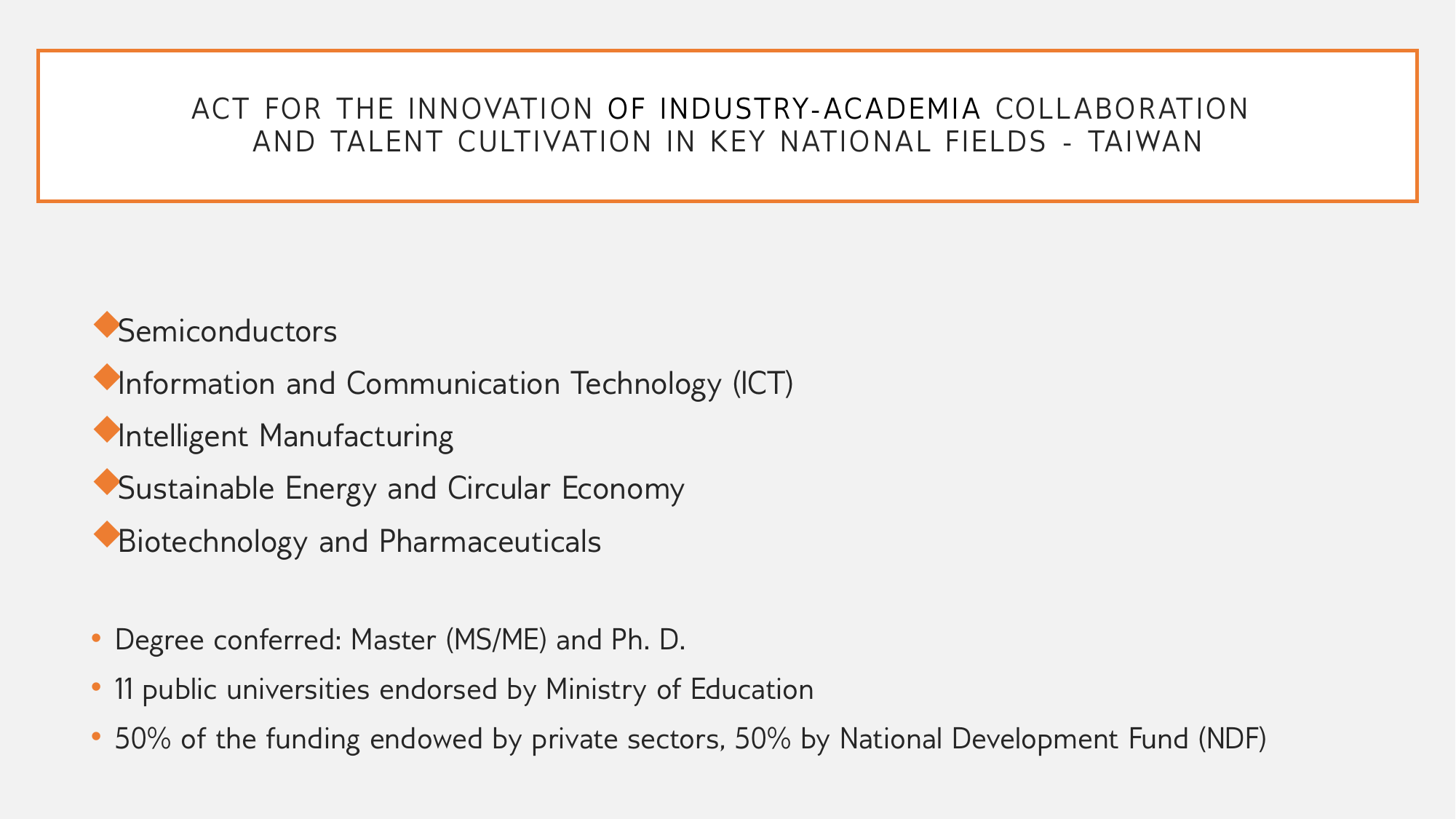

# Act for the Innovation of Industry-Academia Collaboration and Talent Cultivation in Key National Fields - Taiwan
Semiconductors
Information and Communication Technology (ICT)
Intelligent Manufacturing
Sustainable Energy and Circular Economy
Biotechnology and Pharmaceuticals

Degree conferred: Master (MS/ME) and Ph. D.
11 public universities endorsed by Ministry of Education
50% of the funding endowed by private sectors, 50% by National Development Fund (NDF)